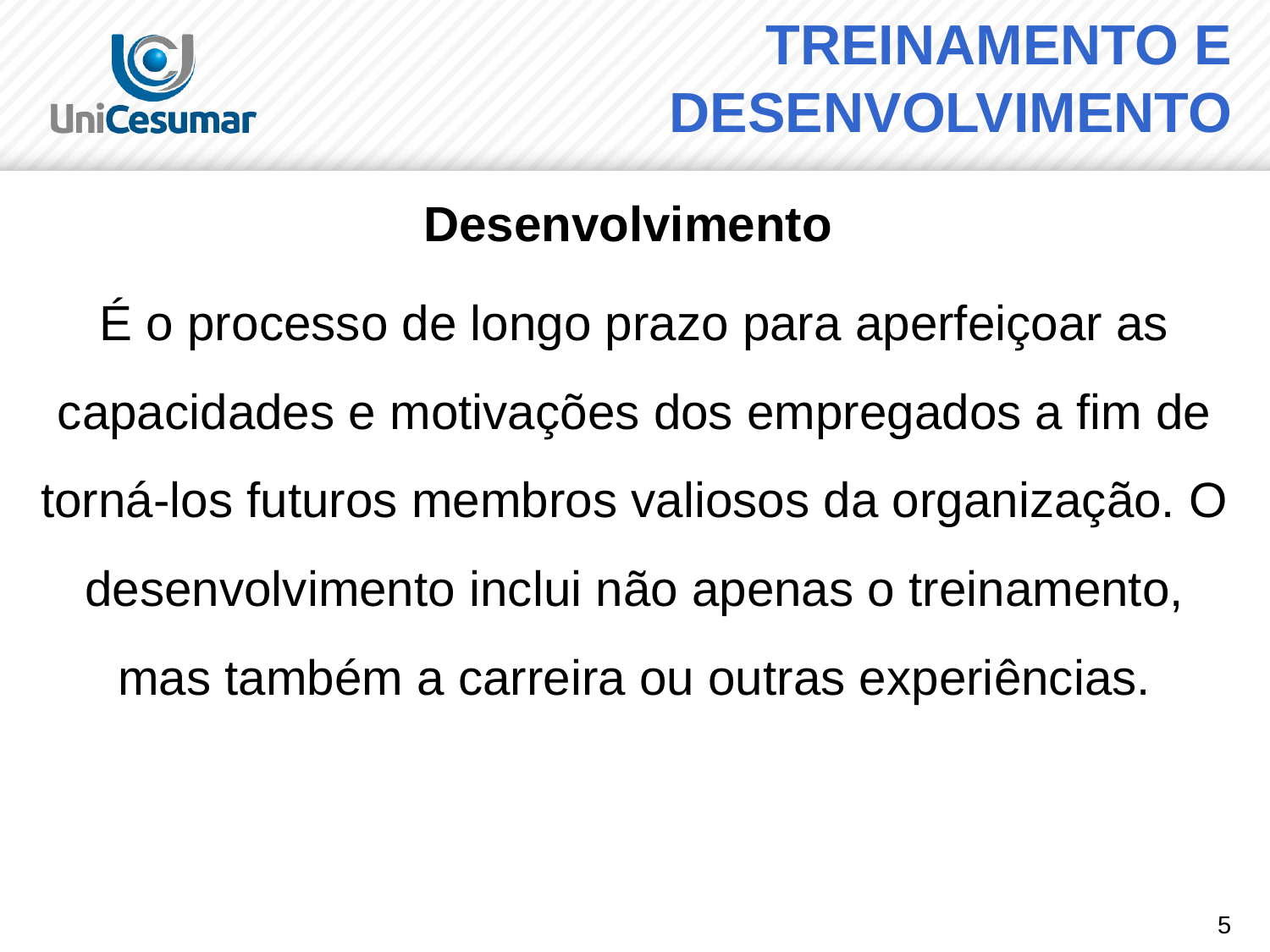

# TREINAMENTO E DESENVOLVIMENTO
Desenvolvimento
É o processo de longo prazo para aperfeiçoar as capacidades e motivações dos empregados a fim de torná-los futuros membros valiosos da organização. O desenvolvimento inclui não apenas o treinamento, mas também a carreira ou outras experiências.